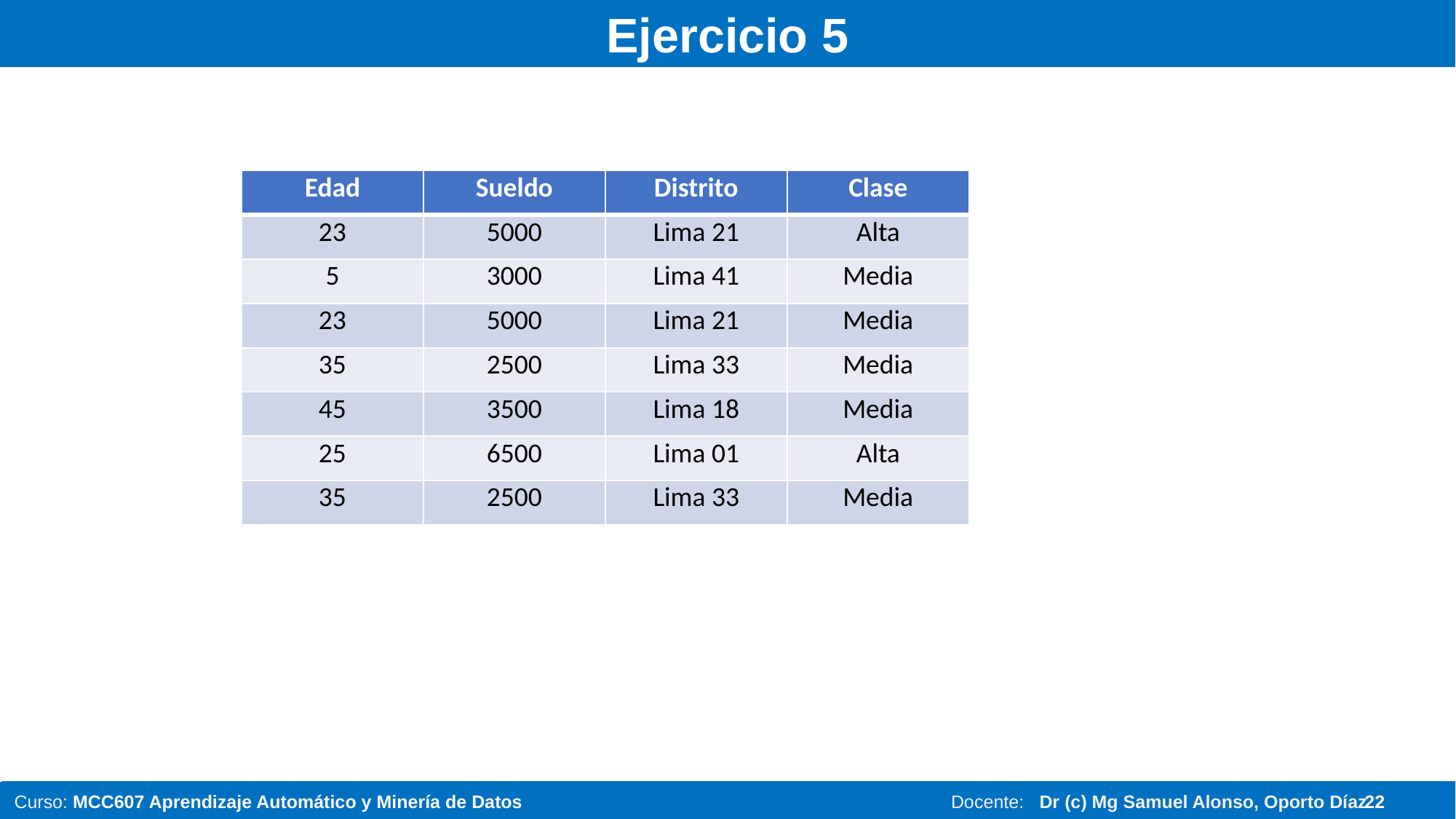

# Ejercicio 5
| Edad | Sueldo | Distrito | Clase |
| --- | --- | --- | --- |
| 23 | 5000 | Lima 21 | Alta |
| 5 | 3000 | Lima 41 | Media |
| 23 | 5000 | Lima 21 | Media |
| 35 | 2500 | Lima 33 | Media |
| 45 | 3500 | Lima 18 | Media |
| 25 | 6500 | Lima 01 | Alta |
| 35 | 2500 | Lima 33 | Media |